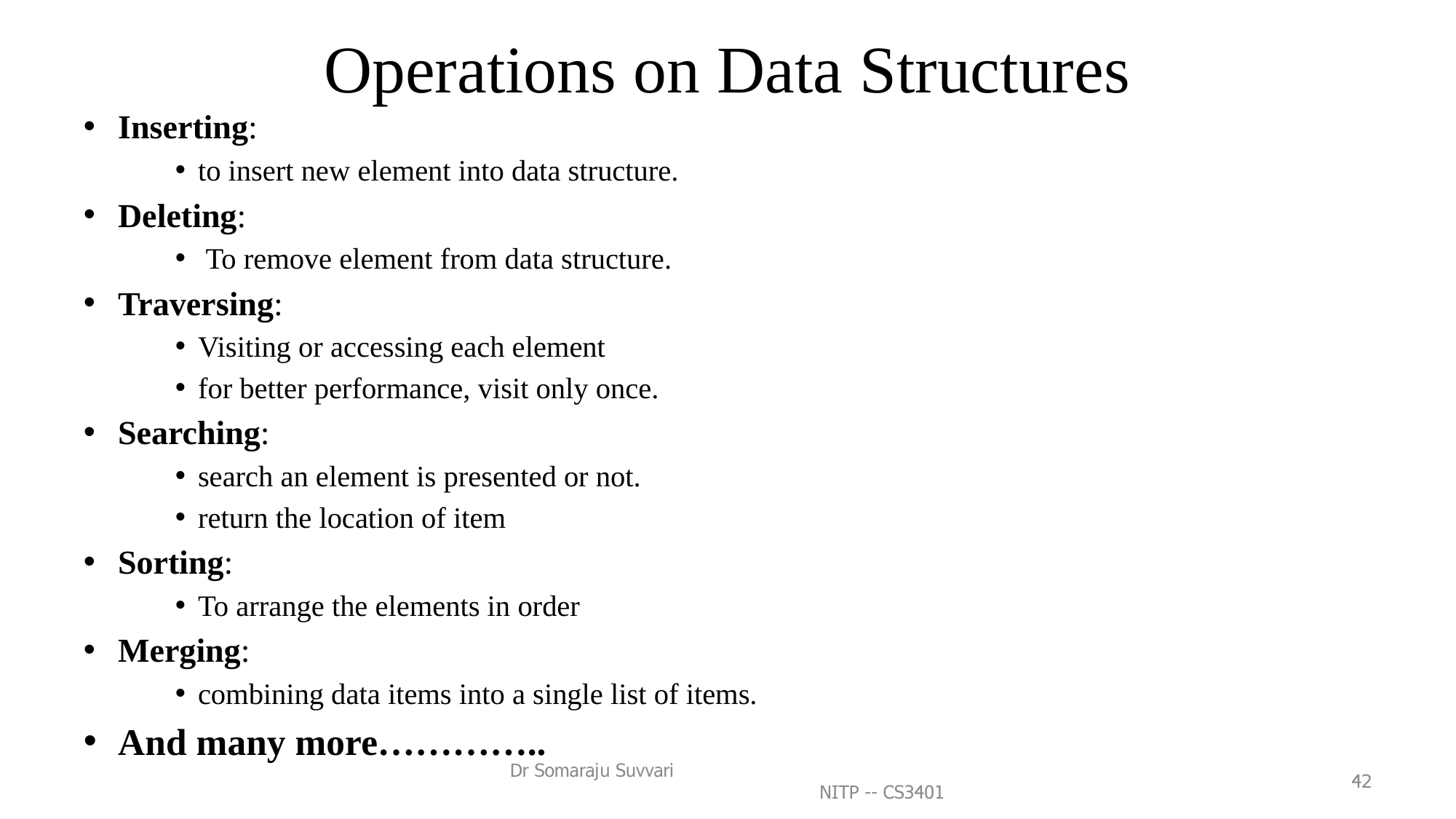

# Operations on Data Structures
Inserting:
to insert new element into data structure.
Deleting:
 To remove element from data structure.
Traversing:
Visiting or accessing each element
for better performance, visit only once.
Searching:
search an element is presented or not.
return the location of item
Sorting:
To arrange the elements in order
Merging:
combining data items into a single list of items.
And many more…………..

Dr Somaraju Suvvari                                                                                                        NITP -- CS3401
42